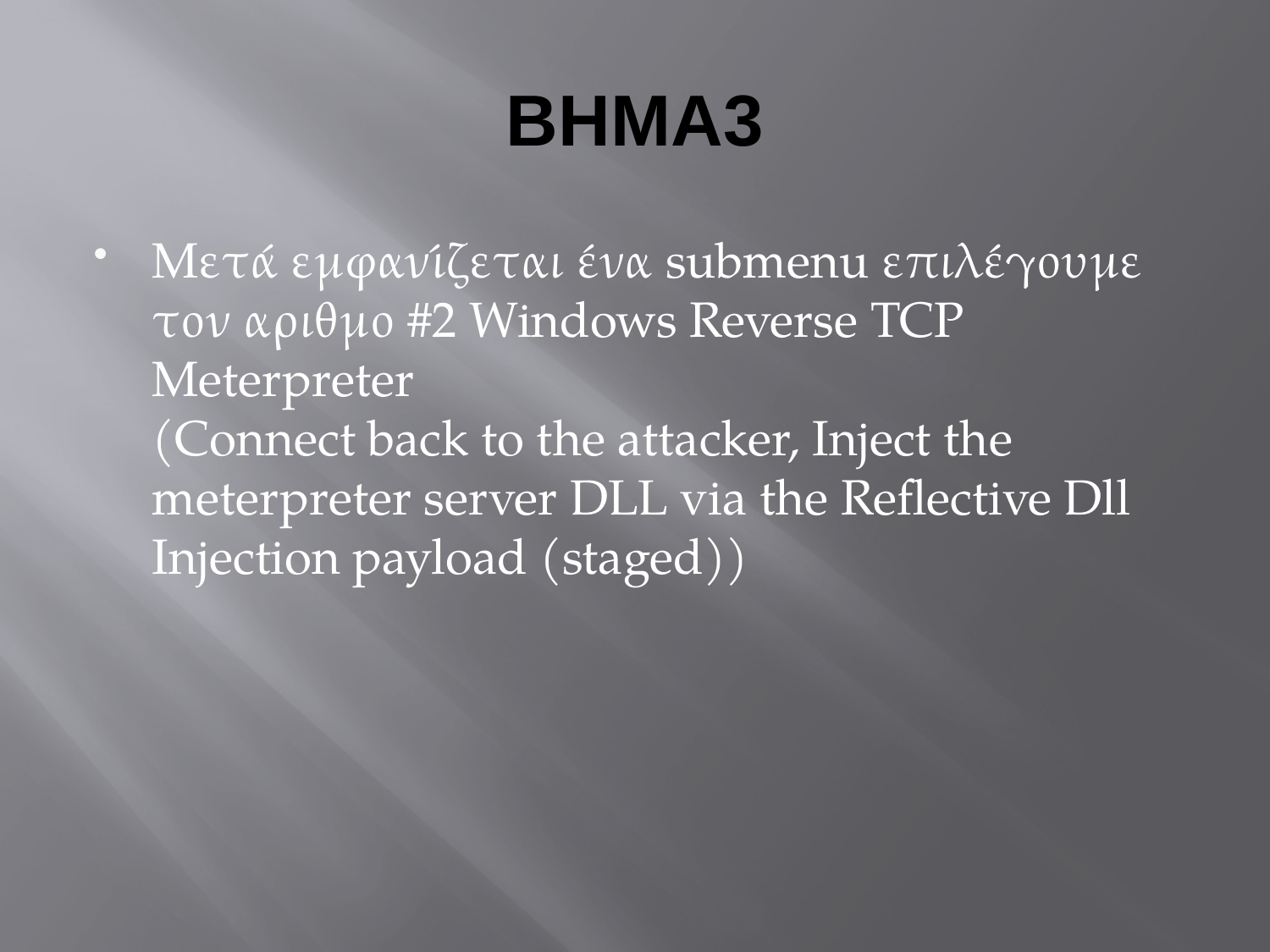

# BHMA3
Mετά εμφανίζεται ένα submenu επιλέγουμε τον αριθμο #2 Windows Reverse TCP Meterpreter
(Connect back to the attacker, Inject the meterpreter server DLL via the Reflective Dll Injection payload (staged))